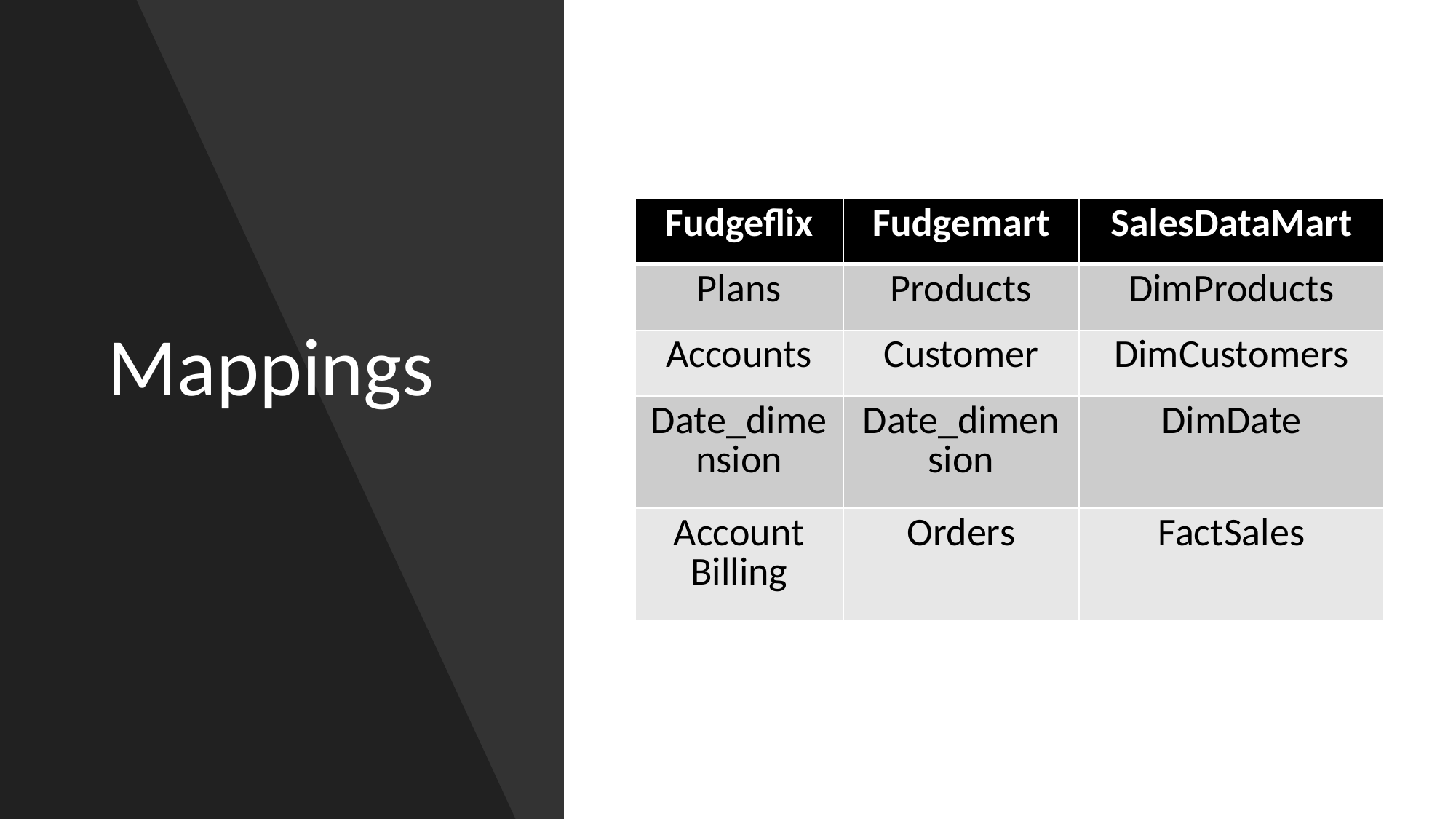

# Mappings
| Fudgeflix | Fudgemart | SalesDataMart |
| --- | --- | --- |
| Plans | Products | DimProducts |
| Accounts | Customer | DimCustomers |
| Date\_dimension | Date\_dimension | DimDate |
| Account Billing | Orders | FactSales |